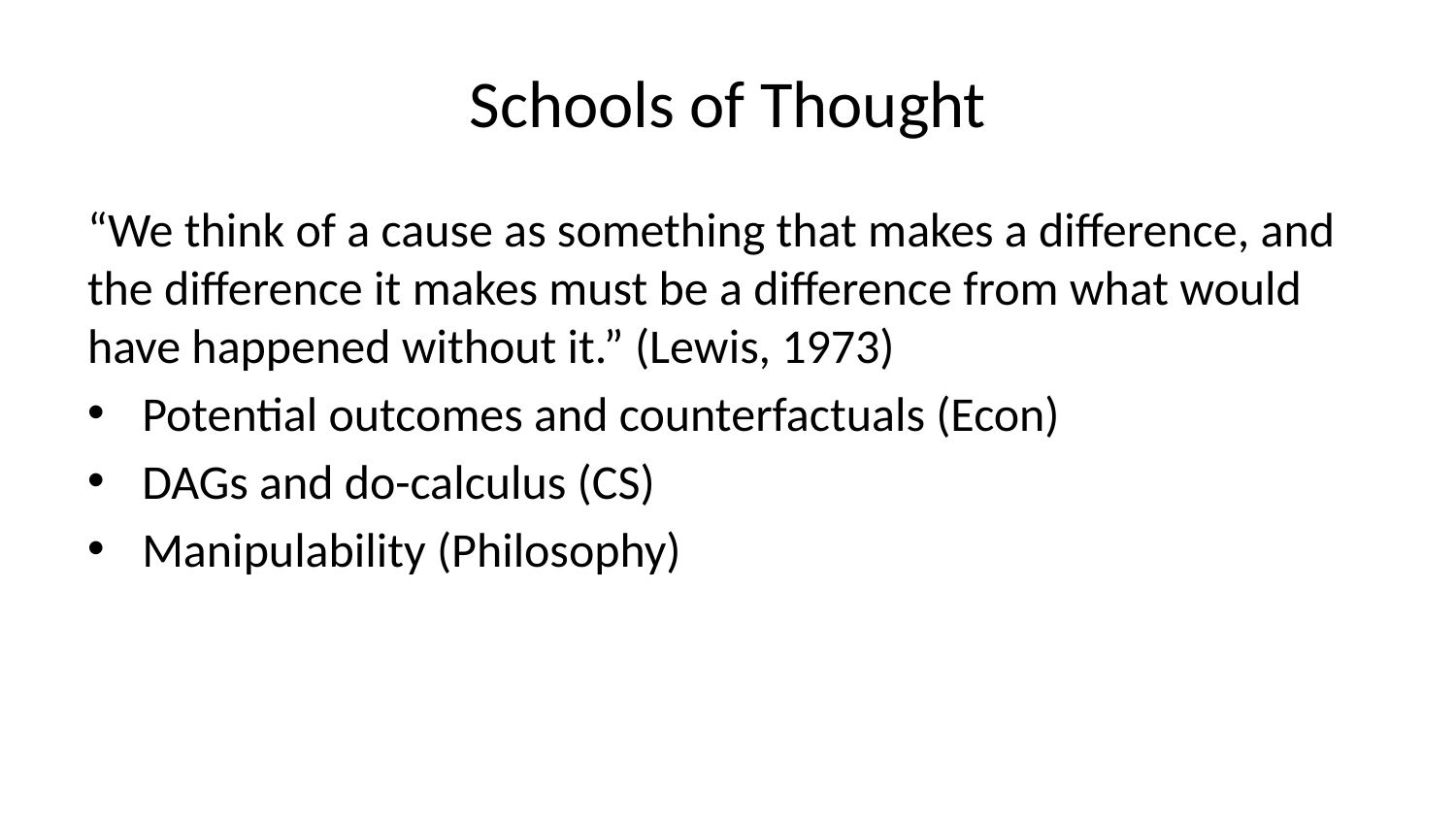

# Schools of Thought
“We think of a cause as something that makes a difference, and the difference it makes must be a difference from what would have happened without it.” (Lewis, 1973)
Potential outcomes and counterfactuals (Econ)
DAGs and do-calculus (CS)
Manipulability (Philosophy)